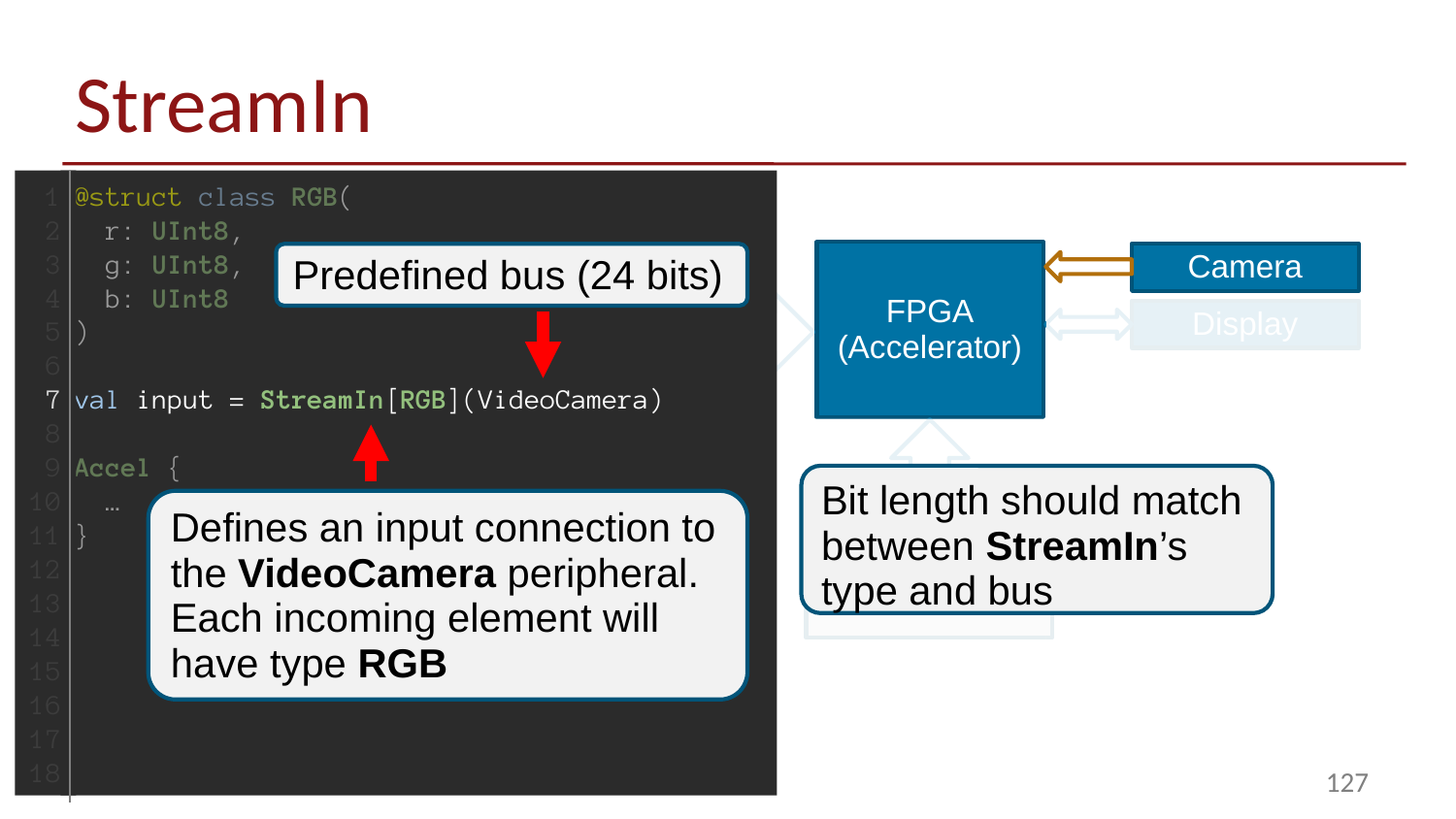

# StreamIn

1
2
3
4
5
6
7
8
9
10
11
12
13
14
15
16
17
18
@struct class RGB(
  r: UInt8,
  g: UInt8,
  b: UInt8
)

val input = StreamIn[RGB](VideoCamera)

Accel {
  …
}

FPGA
(Accelerator)
ARM A9
(Host)
Camera
Predefined bus (24 bits)

Display

Bit length should match between StreamIn’s type and bus
Defines an input connection to the VideoCamera peripheral.
Each incoming element will have type RGB

FPGA DRAM

CPU DRAM

127